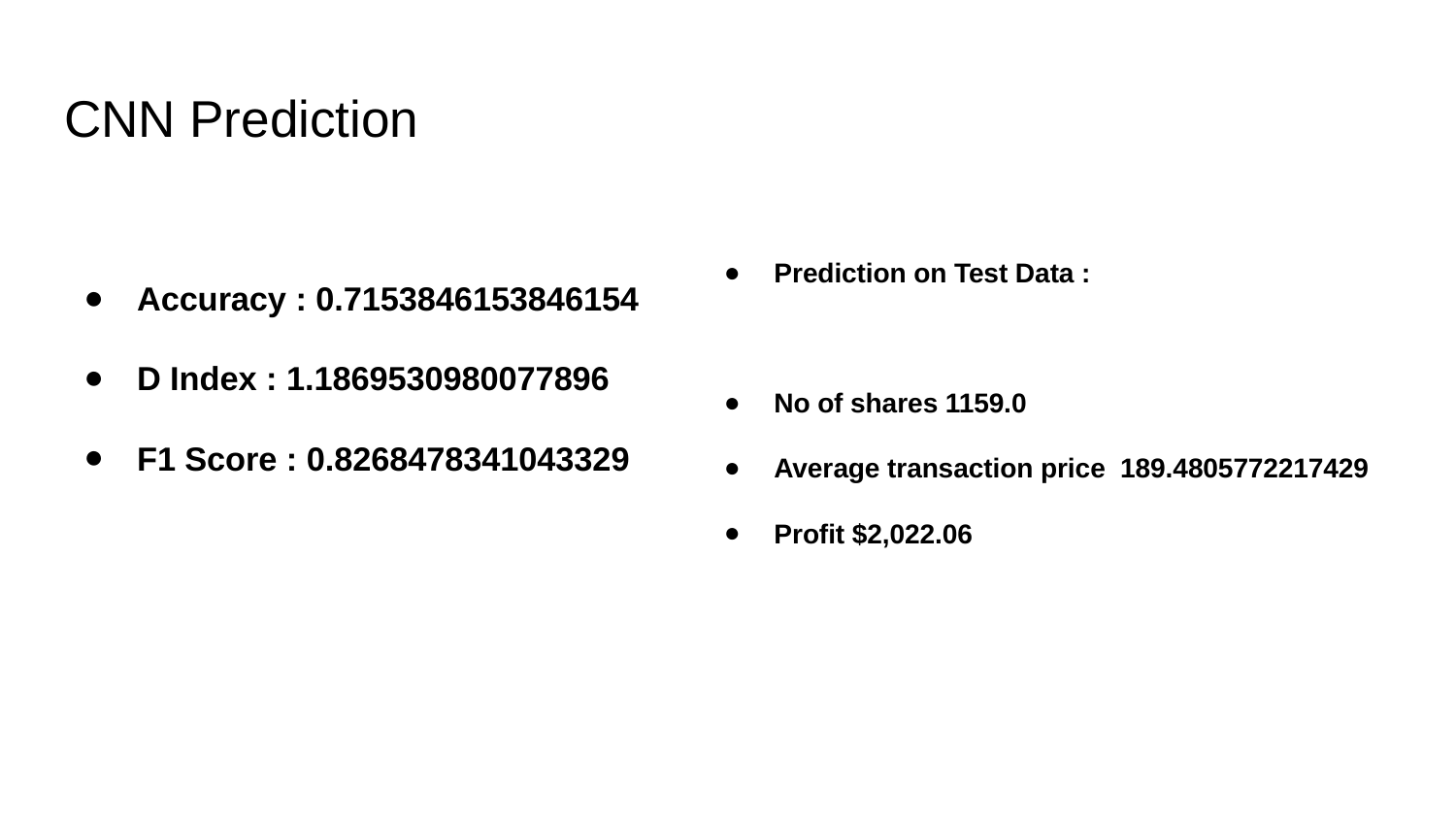

# CNN Prediction

Accuracy : 0.7153846153846154
D Index : 1.1869530980077896
F1 Score : 0.8268478341043329

Prediction on Test Data :

No of shares 1159.0
Average transaction price  189.4805772217429
Profit $2,022.06